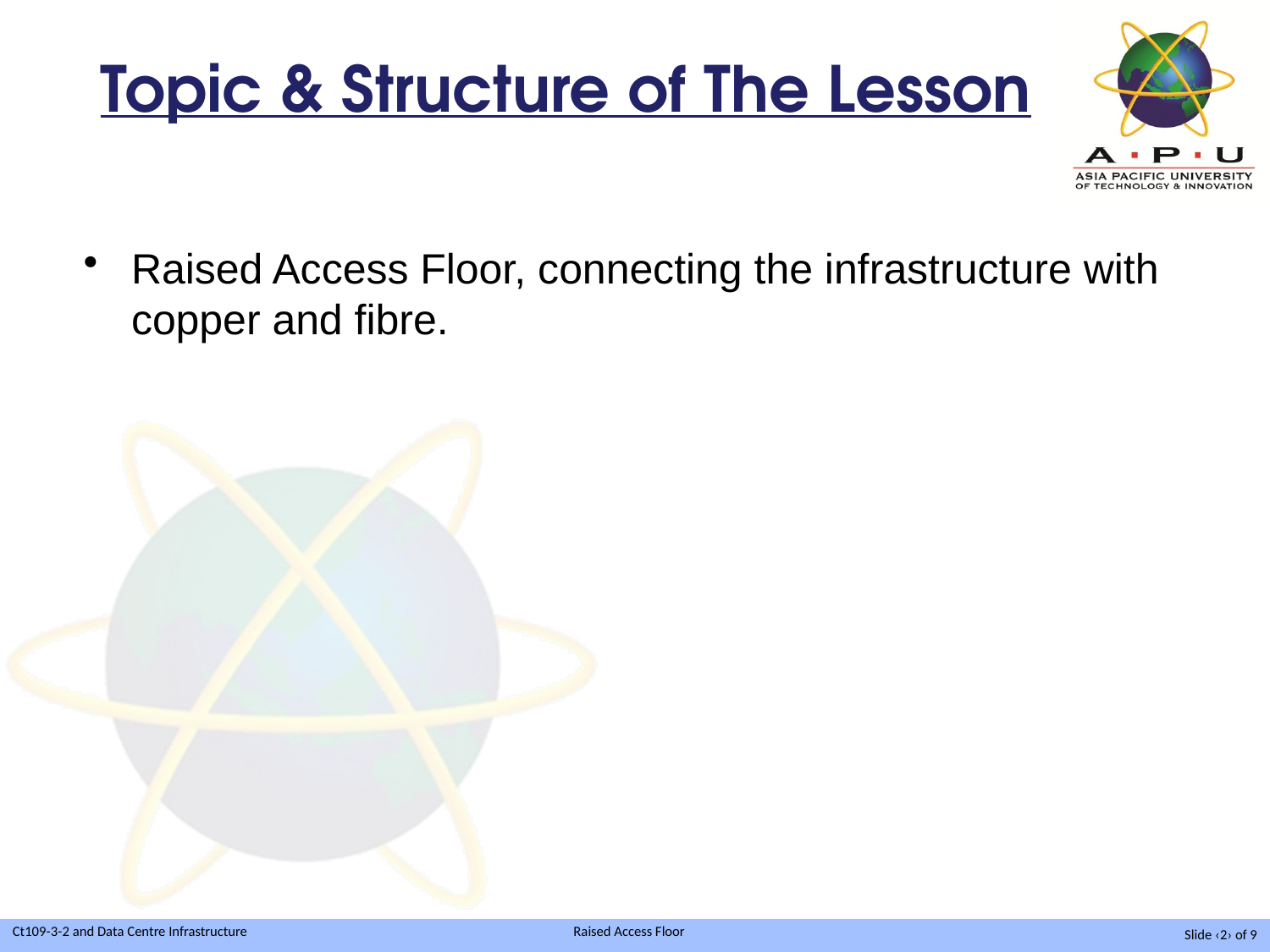

# Topic & Structure of The Lesson
Raised Access Floor, connecting the infrastructure with copper and fibre.
Slide ‹2› of 9